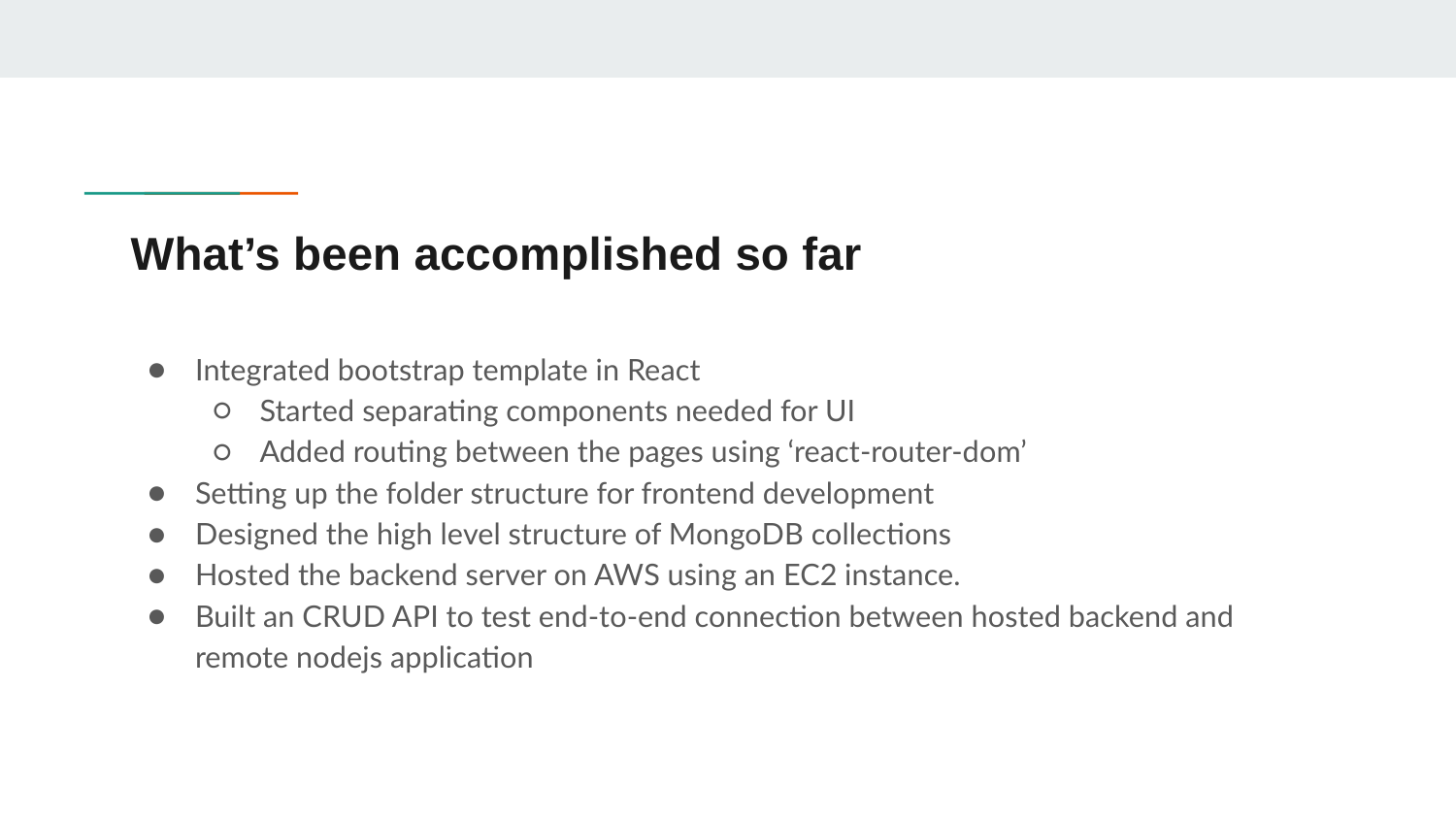

# What’s been accomplished so far
Integrated bootstrap template in React
Started separating components needed for UI
Added routing between the pages using ‘react-router-dom’
Setting up the folder structure for frontend development
Designed the high level structure of MongoDB collections
Hosted the backend server on AWS using an EC2 instance.
Built an CRUD API to test end-to-end connection between hosted backend and remote nodejs application